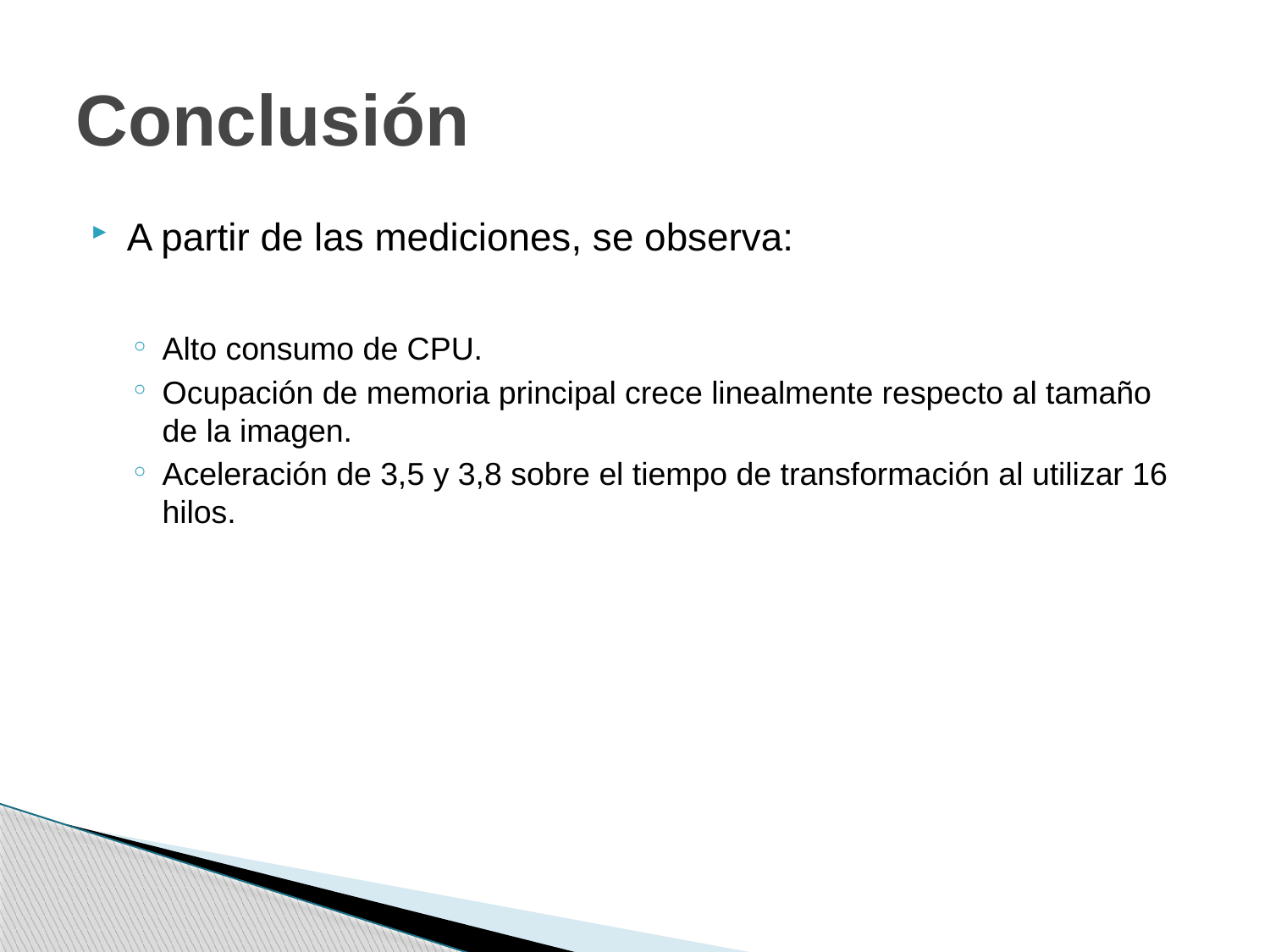

# Conclusión
A partir de las mediciones, se observa:

Alto consumo de CPU.
Ocupación de memoria principal crece linealmente respecto al tamaño de la imagen.
Aceleración de 3,5 y 3,8 sobre el tiempo de transformación al utilizar 16 hilos.